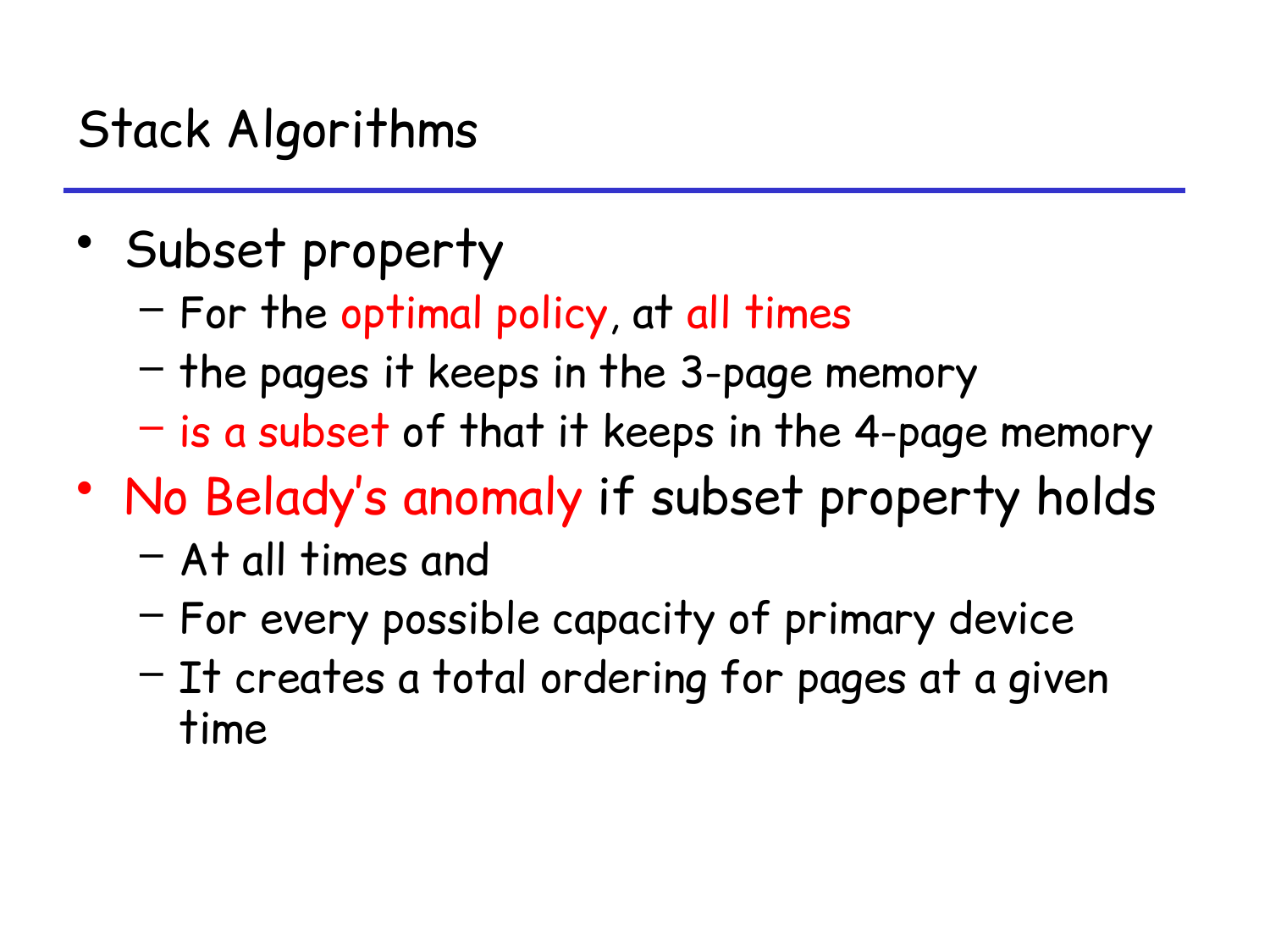

# Stack Algorithms
Subset property
For the optimal policy, at all times
the pages it keeps in the 3-page memory
is a subset of that it keeps in the 4-page memory
No Belady’s anomaly if subset property holds
At all times and
For every possible capacity of primary device
It creates a total ordering for pages at a given time